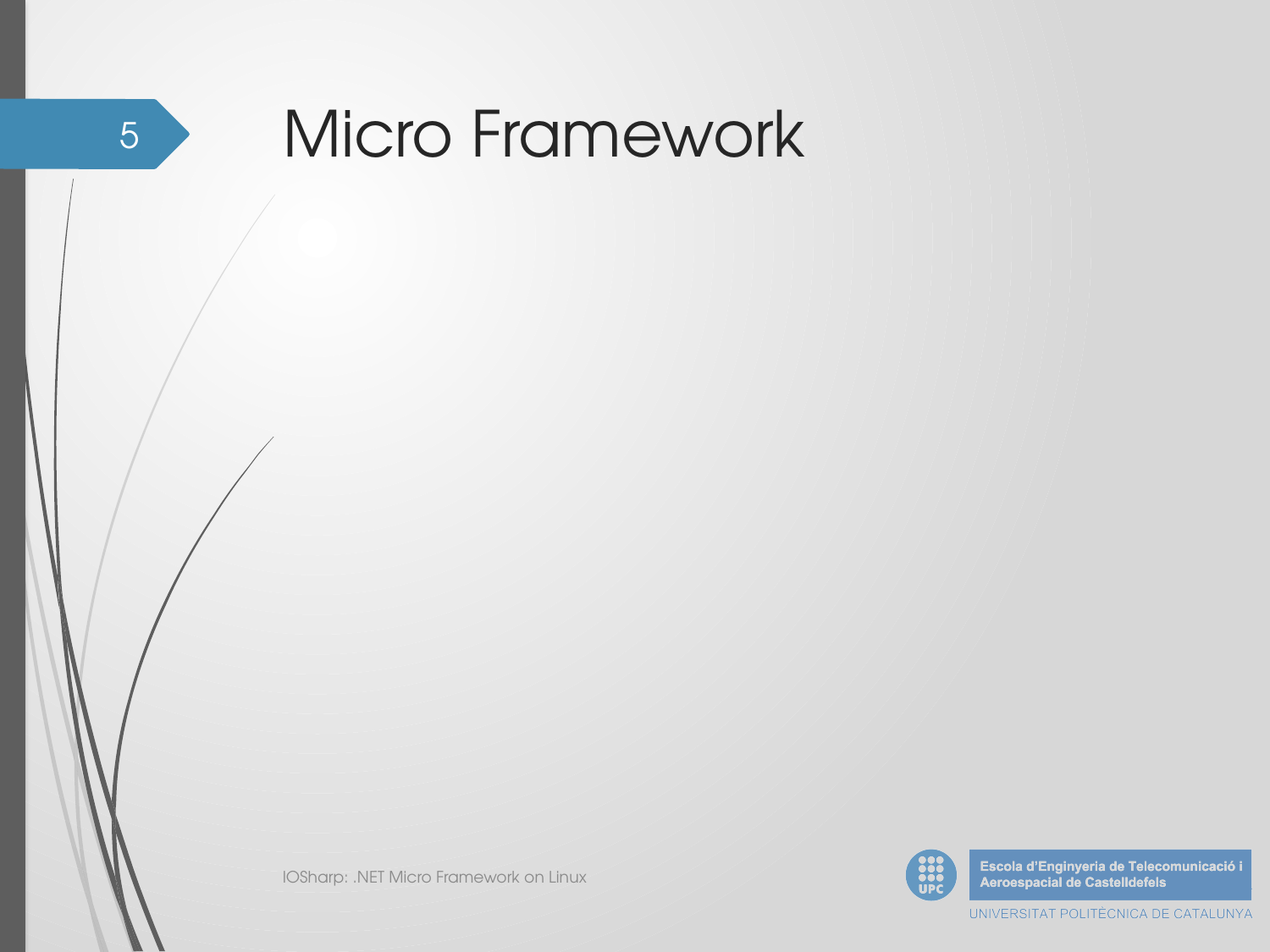

# Micro Framework
5

IOSharp: .NET Micro Framework on Linux